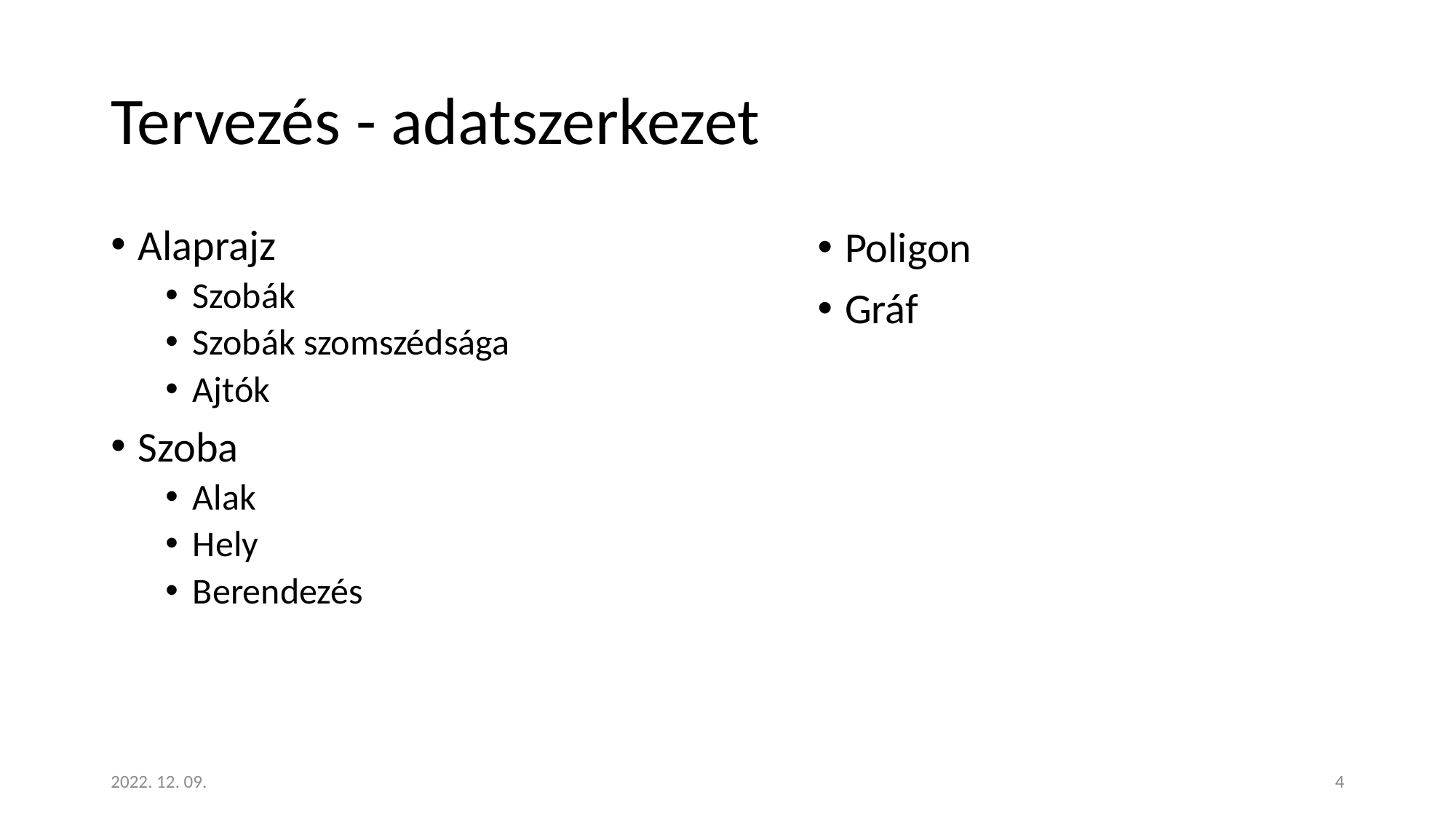

# Tervezés - adatszerkezet
Alaprajz
Szobák
Szobák szomszédsága
Ajtók
Szoba
Alak
Hely
Berendezés

Poligon
Gráf

2022. 12. 09.
4